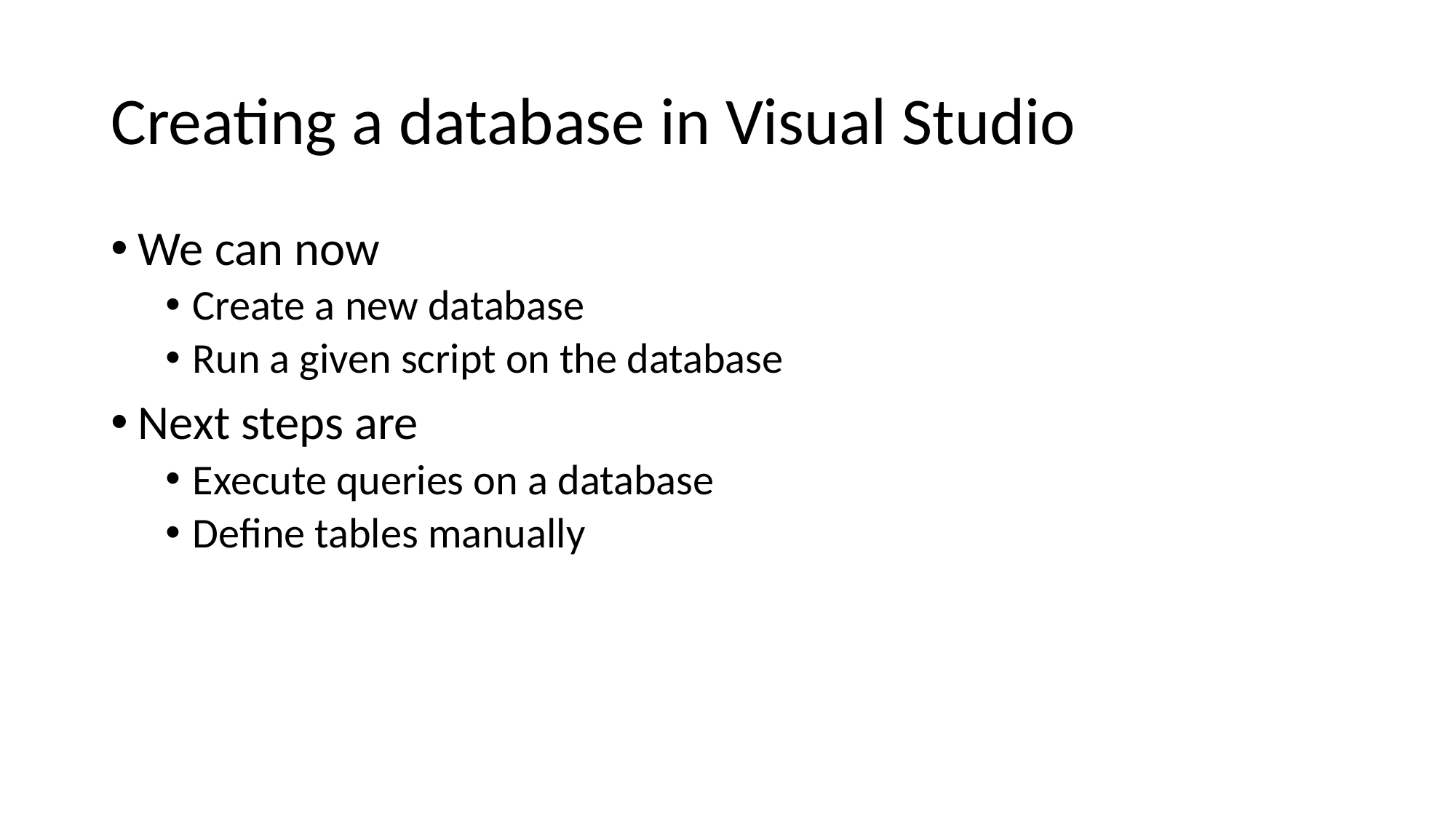

# Creating a database in Visual Studio
We can now
Create a new database
Run a given script on the database
Next steps are
Execute queries on a database
Define tables manually